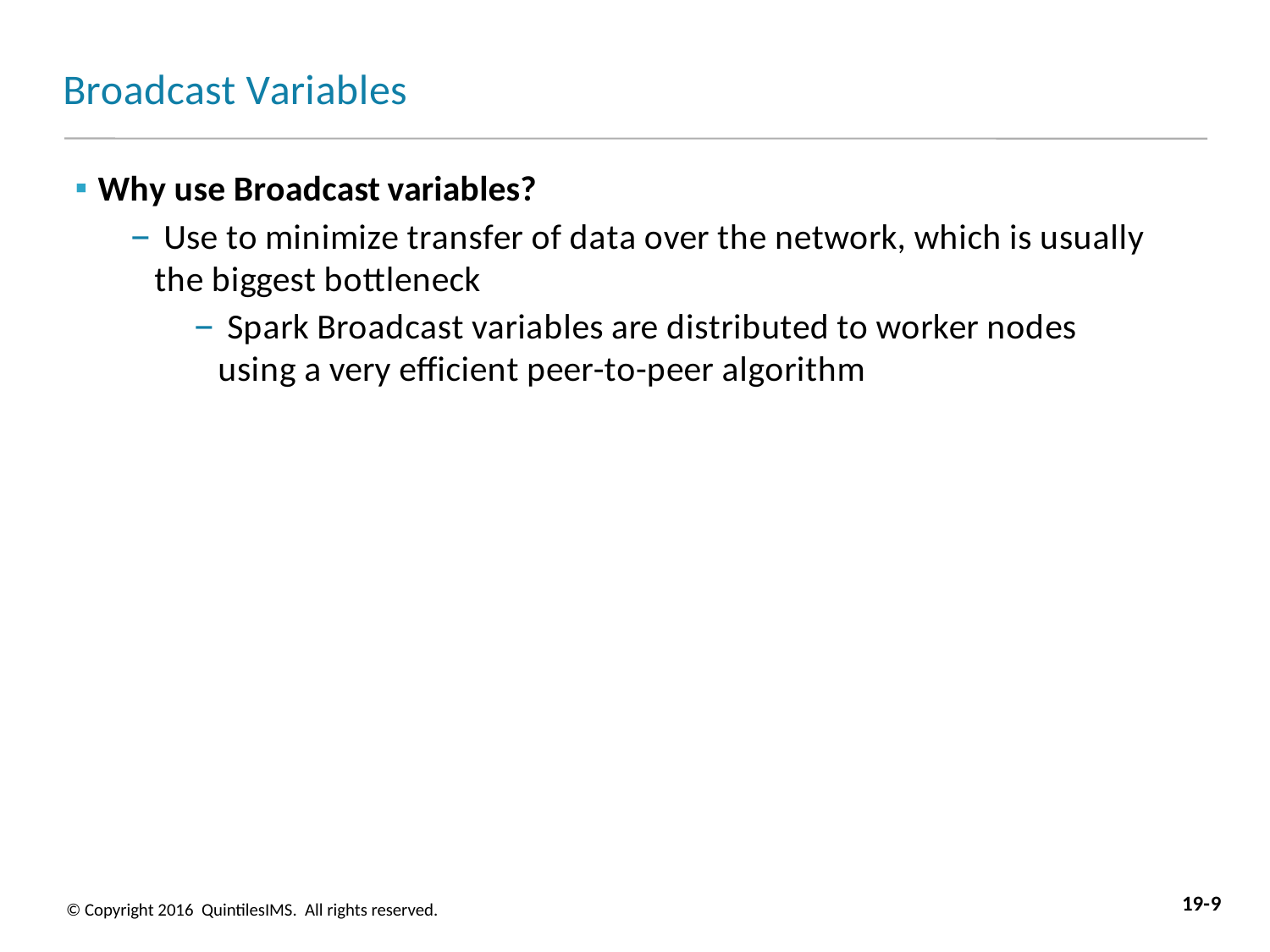

# Broadcast Variables
Why use Broadcast variables?
– Use to minimize transfer of data over the network, which is usually the biggest bottleneck
– Spark Broadcast variables are distributed to worker nodes using a very efficient peer-to-peer algorithm
19-9
© Copyright 2016  QuintilesIMS.  All rights reserved.